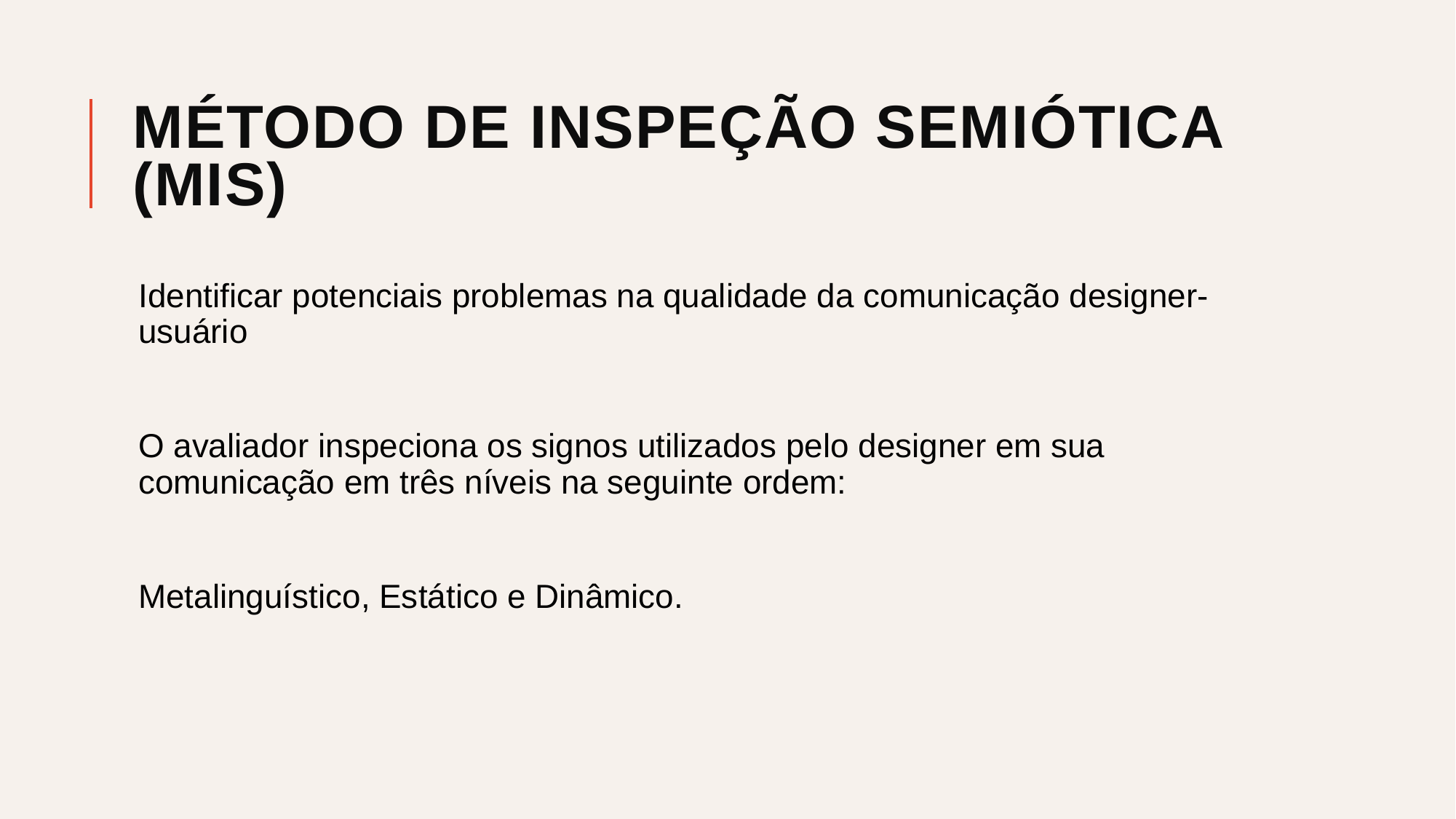

# Método de Inspeção Semiótica (MIS)
Identificar potenciais problemas na qualidade da comunicação designer-usuário

O avaliador inspeciona os signos utilizados pelo designer em sua comunicação em três níveis na seguinte ordem:

Metalinguístico, Estático e Dinâmico.